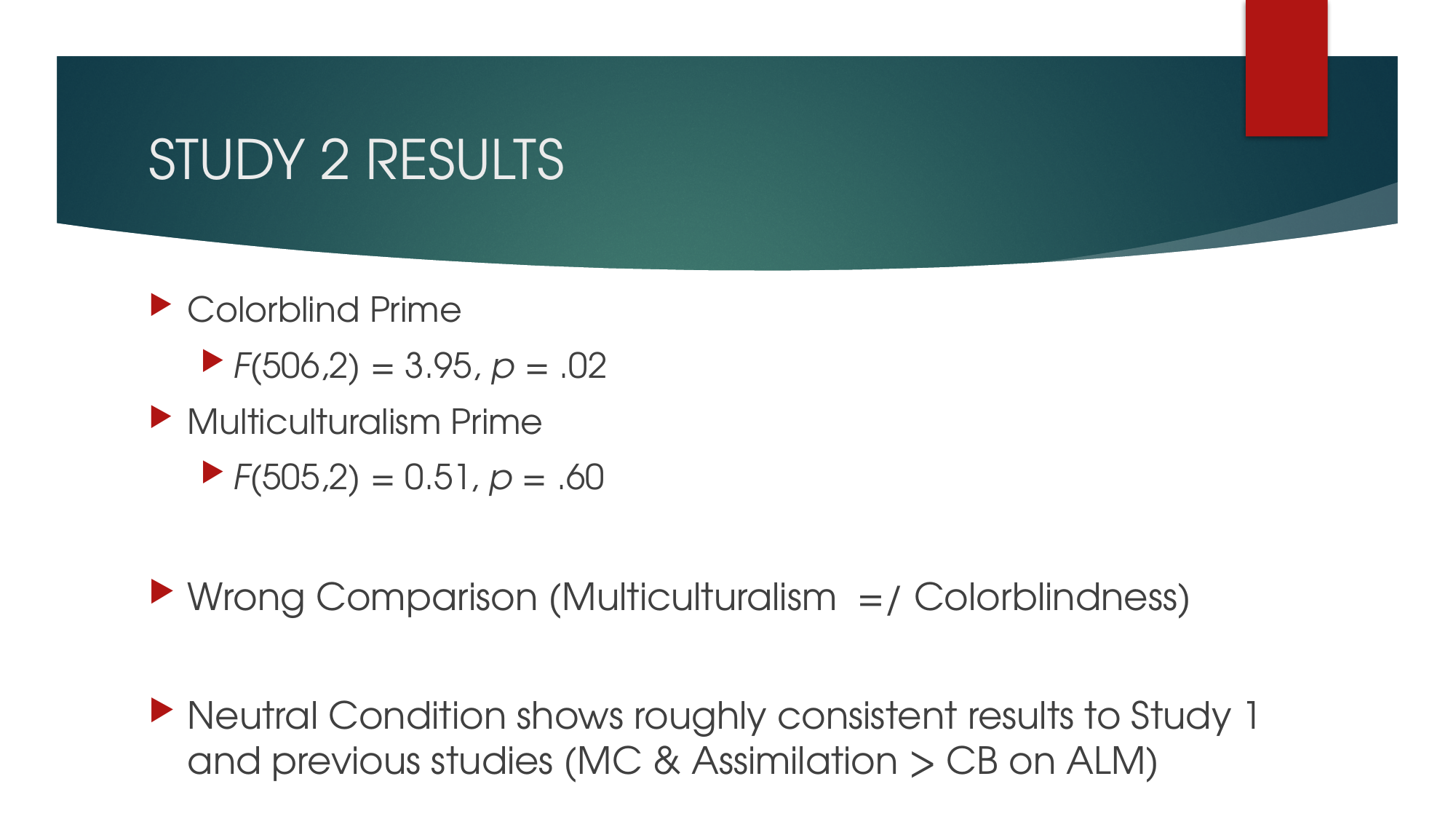

# STUDY 2 RESULTS
Colorblind Prime
F(506,2) = 3.95, p = .02
Multiculturalism Prime
F(505,2) = 0.51, p = .60

Wrong Comparison (Multiculturalism  =/ Colorblindness)

Neutral Condition shows roughly consistent results to Study 1 and previous studies (MC & Assimilation > CB on ALM)